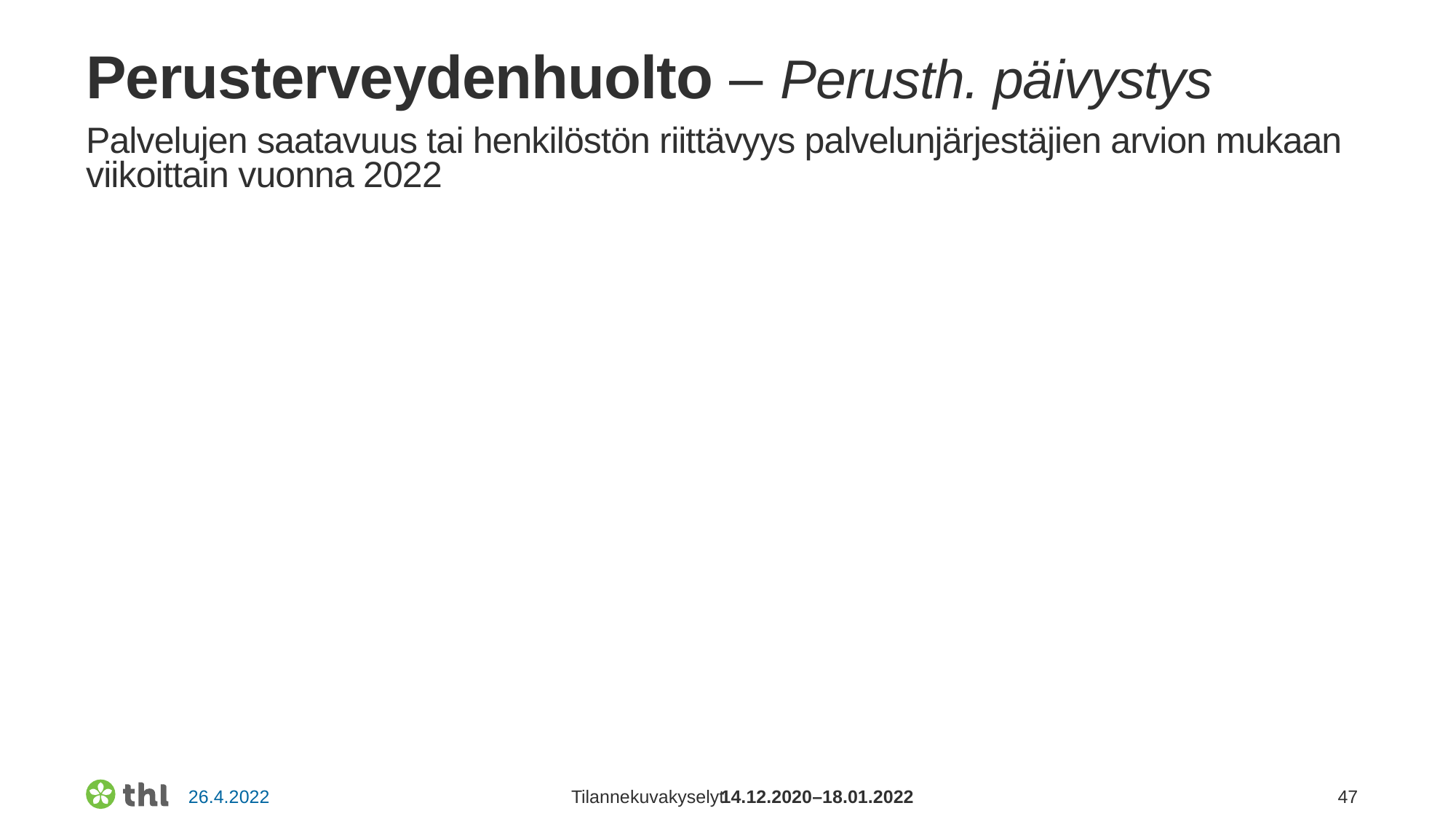

Perusterveydenhuolto – Perusth. päivystys
Palvelujen saatavuus tai henkilöstön riittävyys palvelunjärjestäjien arvion mukaan viikoittain vuonna 2022
14.12.2020–18.01.2022
Tilannekuvakyselyt
47
26.4.2022